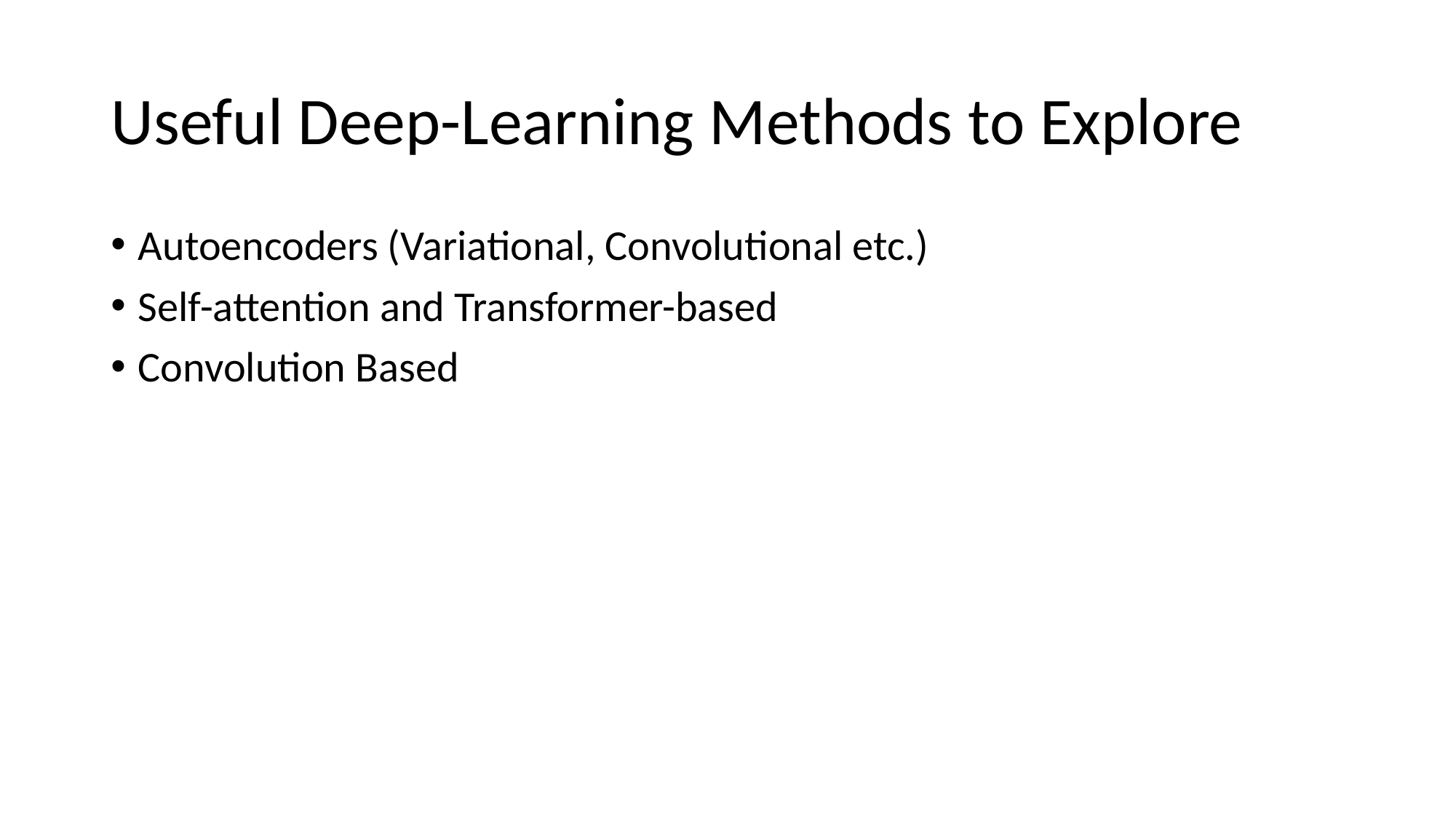

# Useful Deep-Learning Methods to Explore
Autoencoders (Variational, Convolutional etc.)
Self-attention and Transformer-based
Convolution Based